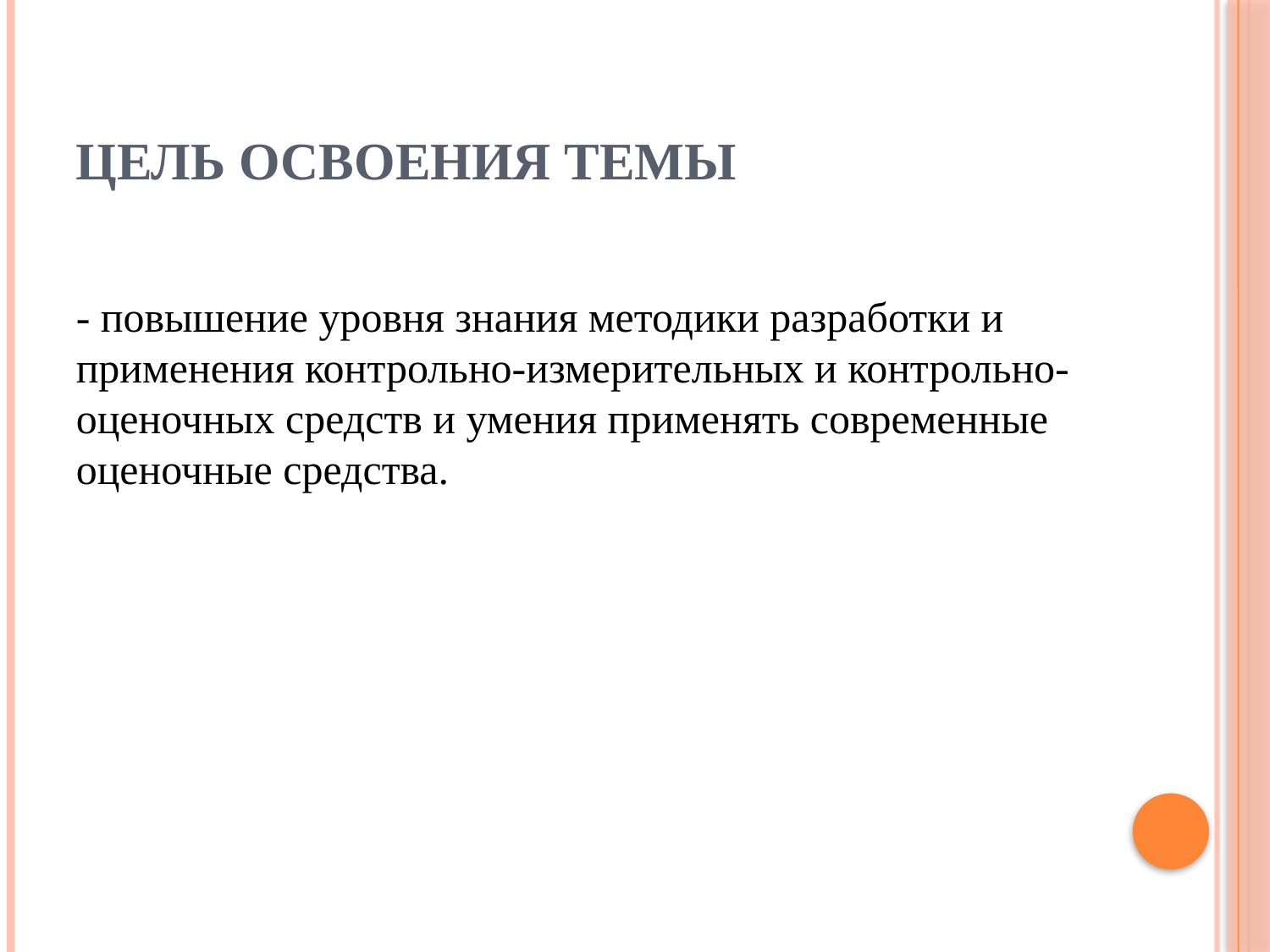

# Цель освоения темы

- повышение уровня знания методики разработки и применения контрольно-измерительных и контрольно-оценочных средств и умения применять современные оценочные средства.